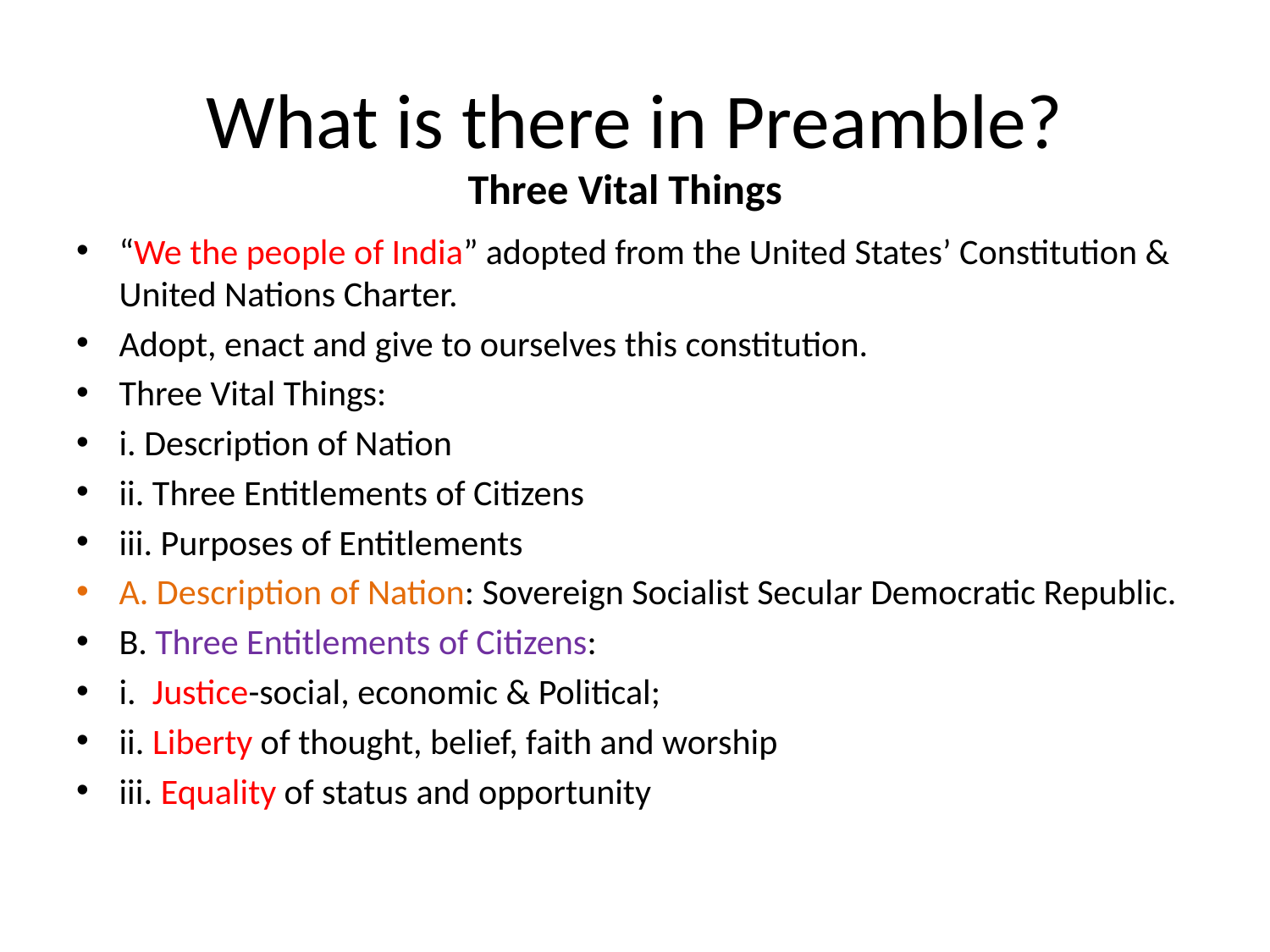

# What is there in Preamble?
Three Vital Things
“We the people of India” adopted from the United States’ Constitution & United Nations Charter.
Adopt, enact and give to ourselves this constitution.
Three Vital Things:
i. Description of Nation
ii. Three Entitlements of Citizens
iii. Purposes of Entitlements
A. Description of Nation: Sovereign Socialist Secular Democratic Republic.
B. Three Entitlements of Citizens:
i.  Justice-social, economic & Political;
ii. Liberty of thought, belief, faith and worship
iii. Equality of status and opportunity